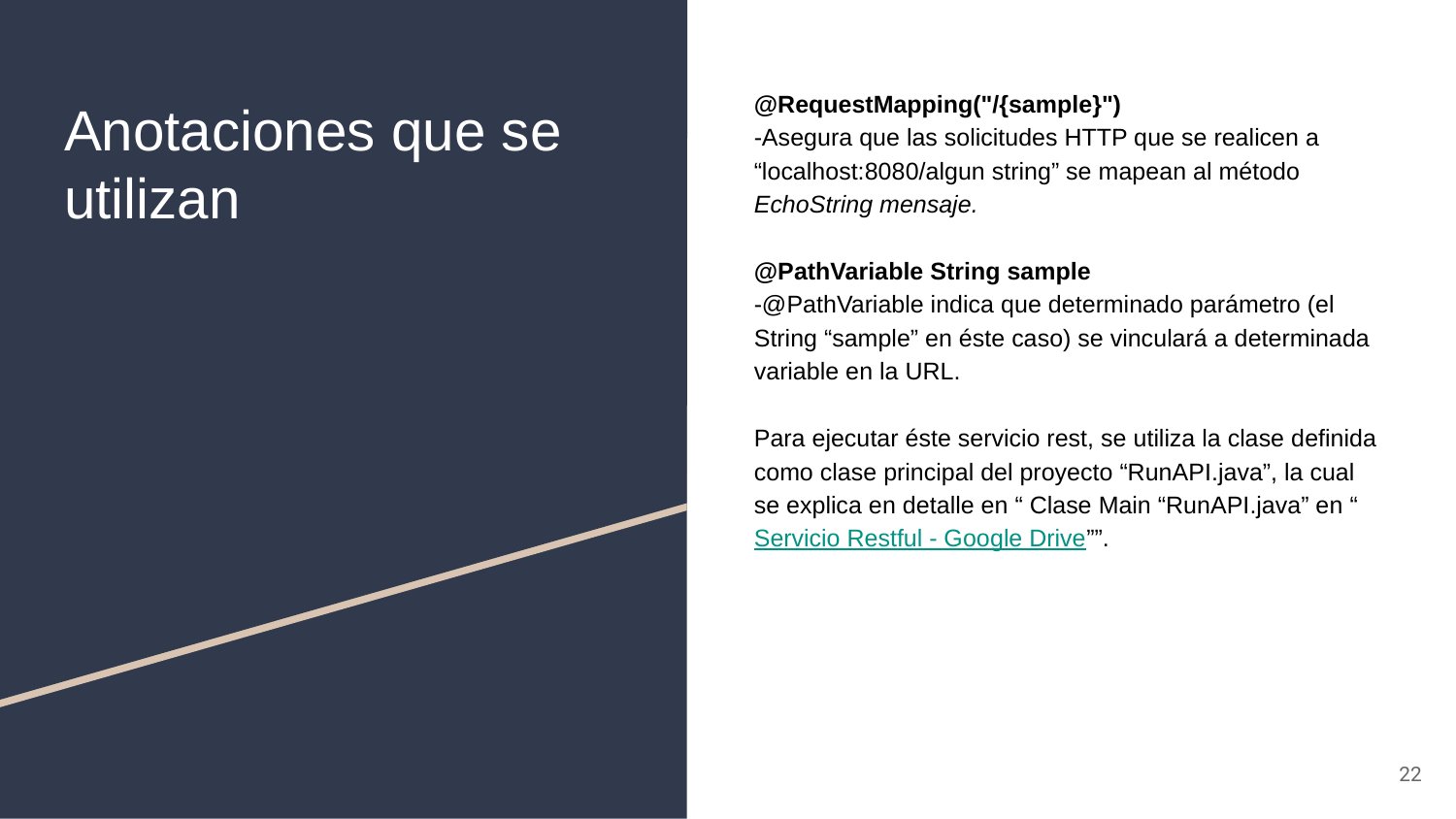

@RequestMapping("/{sample}")
-Asegura que las solicitudes HTTP que se realicen a “localhost:8080/algun string” se mapean al método EchoString mensaje.

@PathVariable String sample
-@PathVariable indica que determinado parámetro (el String “sample” en éste caso) se vinculará a determinada variable en la URL.

Para ejecutar éste servicio rest, se utiliza la clase definida como clase principal del proyecto “RunAPI.java”, la cual se explica en detalle en “ Clase Main “RunAPI.java” en “Servicio Restful - Google Drive””.
# Anotaciones que se utilizan
22